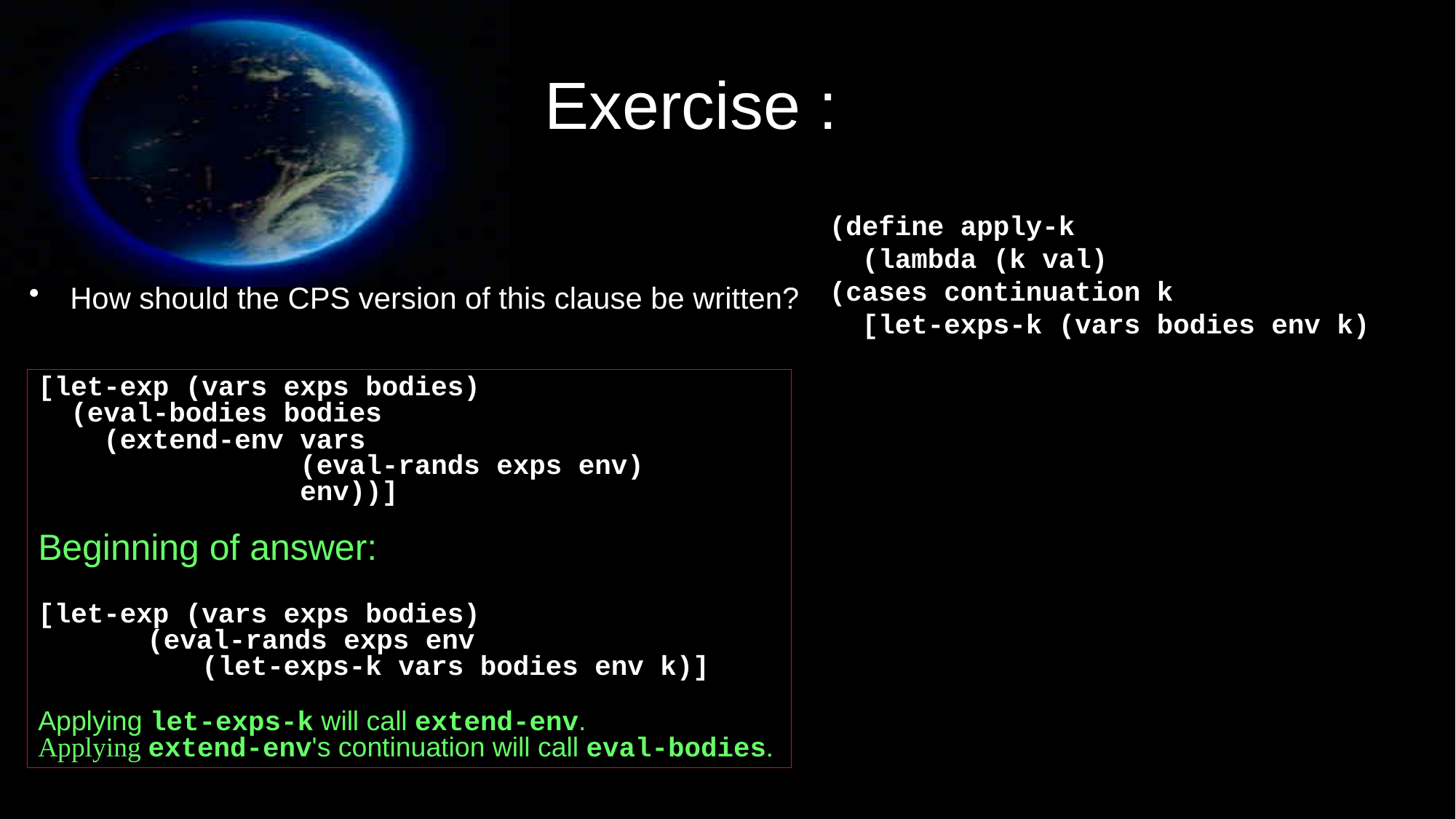

# Exercise :
(define apply-k
  (lambda (k val)
(cases continuation k
  [let-exps-k (vars bodies env k)
How should the CPS version of this clause be written?
[let-exp (vars exps bodies)
  (eval-bodies bodies
    (extend-env vars
                (eval-rands exps env)
                env))]

Beginning of answer:

[let-exp (vars exps bodies)
	(eval-rands exps env
          (let-exps-k vars bodies env k)]

Applying let-exps-k will call extend-env.
Applying extend-env's continuation will call eval-bodies.